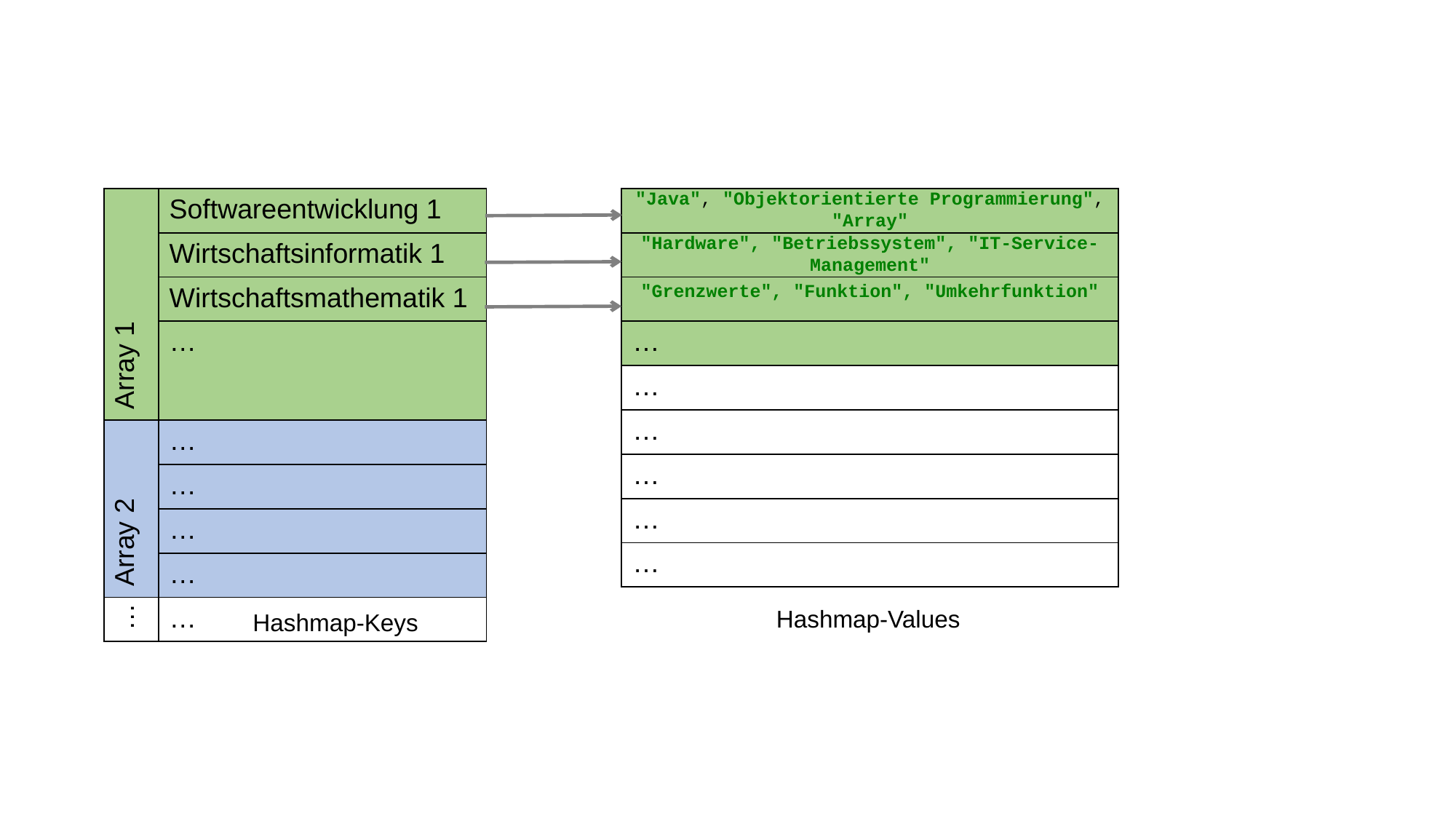

| Array 1 | Softwareentwicklung 1 |
| --- | --- |
|  | Wirtschaftsinformatik 1 |
|  | Wirtschaftsmathematik 1 |
|  | … |
| Array 2 | … |
|  | … |
|  | … |
|  | … |
| … | … |
| "Java", "Objektorientierte Programmierung", "Array" |
| --- |
| "Hardware", "Betriebssystem", "IT-Service-Management" |
| "Grenzwerte", "Funktion", "Umkehrfunktion" |
| … |
| … |
| … |
| … |
| … |
| … |
Hashmap-Values
Hashmap-Keys